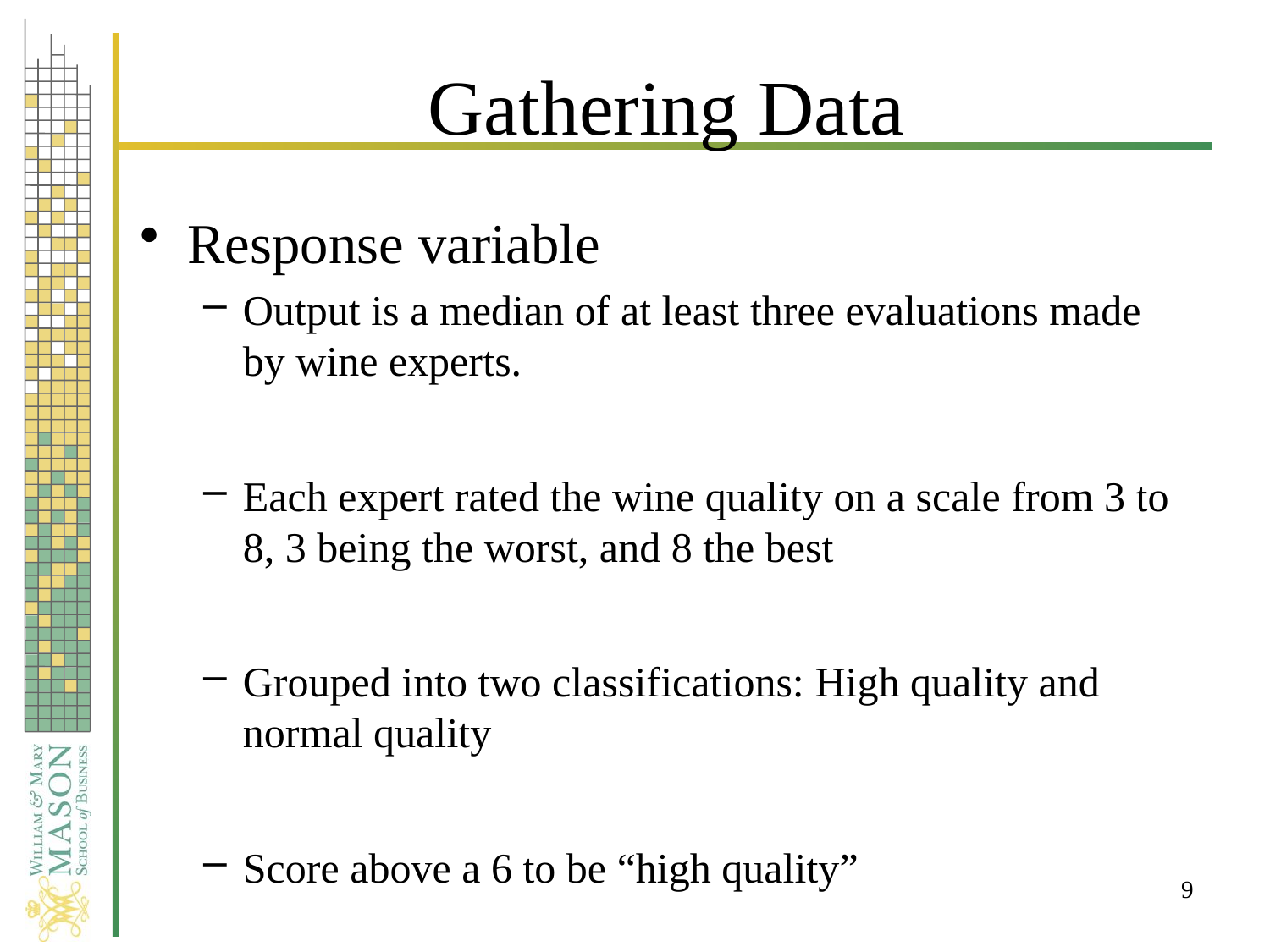

# Gathering Data
Response variable
Output is a median of at least three evaluations made by wine experts.

Each expert rated the wine quality on a scale from 3 to 8, 3 being the worst, and 8 the best

Grouped into two classifications: High quality and normal quality

Score above a 6 to be “high quality”

9